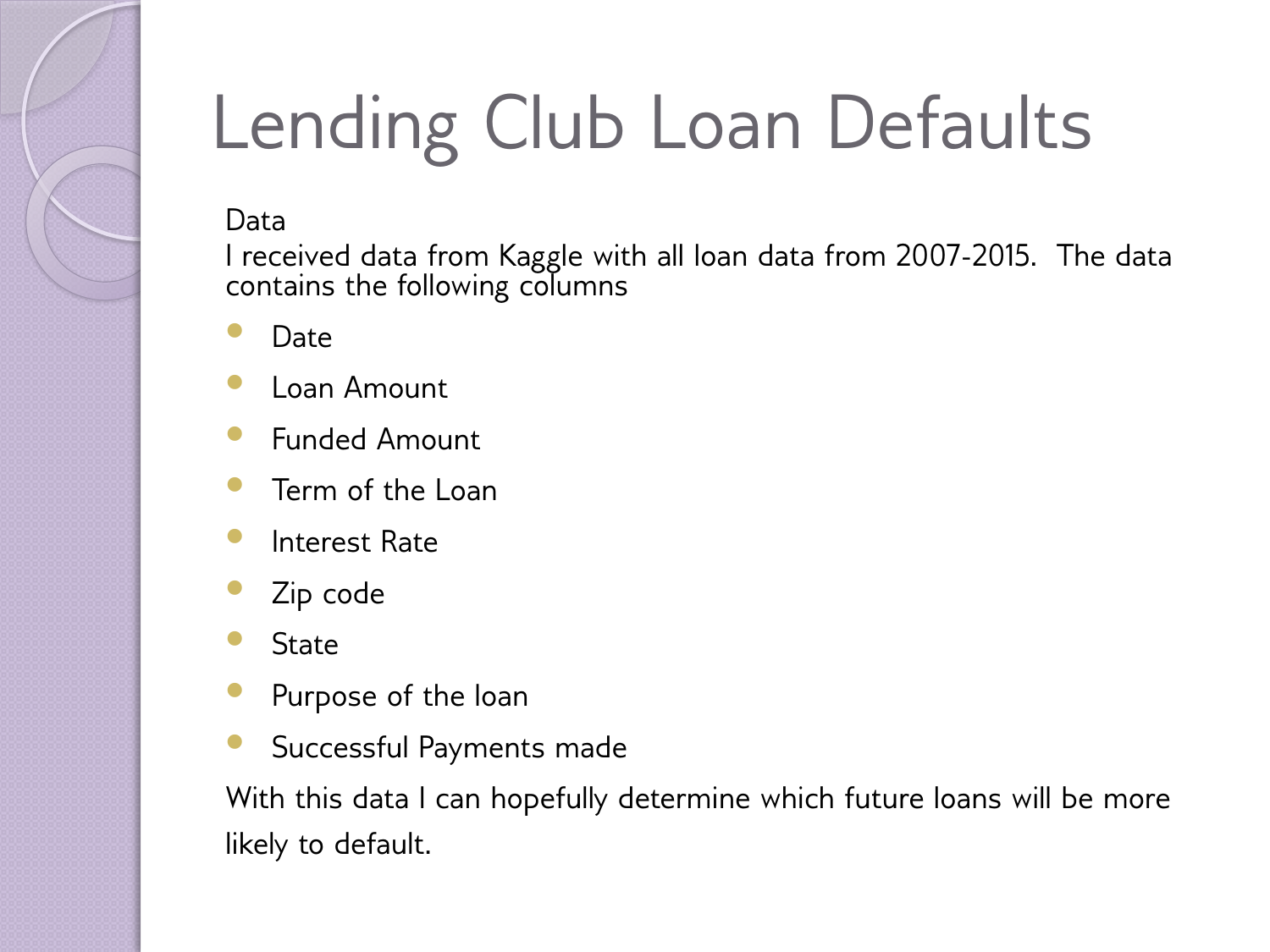

# Lending Club Loan Defaults
Data
	I received data from Kaggle with all loan data from 2007-2015.  The data contains the following columns
Date
Loan Amount
Funded Amount
Term of the Loan
Interest Rate
Zip code
State
Purpose of the loan
Successful Payments made
With this data I can hopefully determine which future loans will be more likely to default.